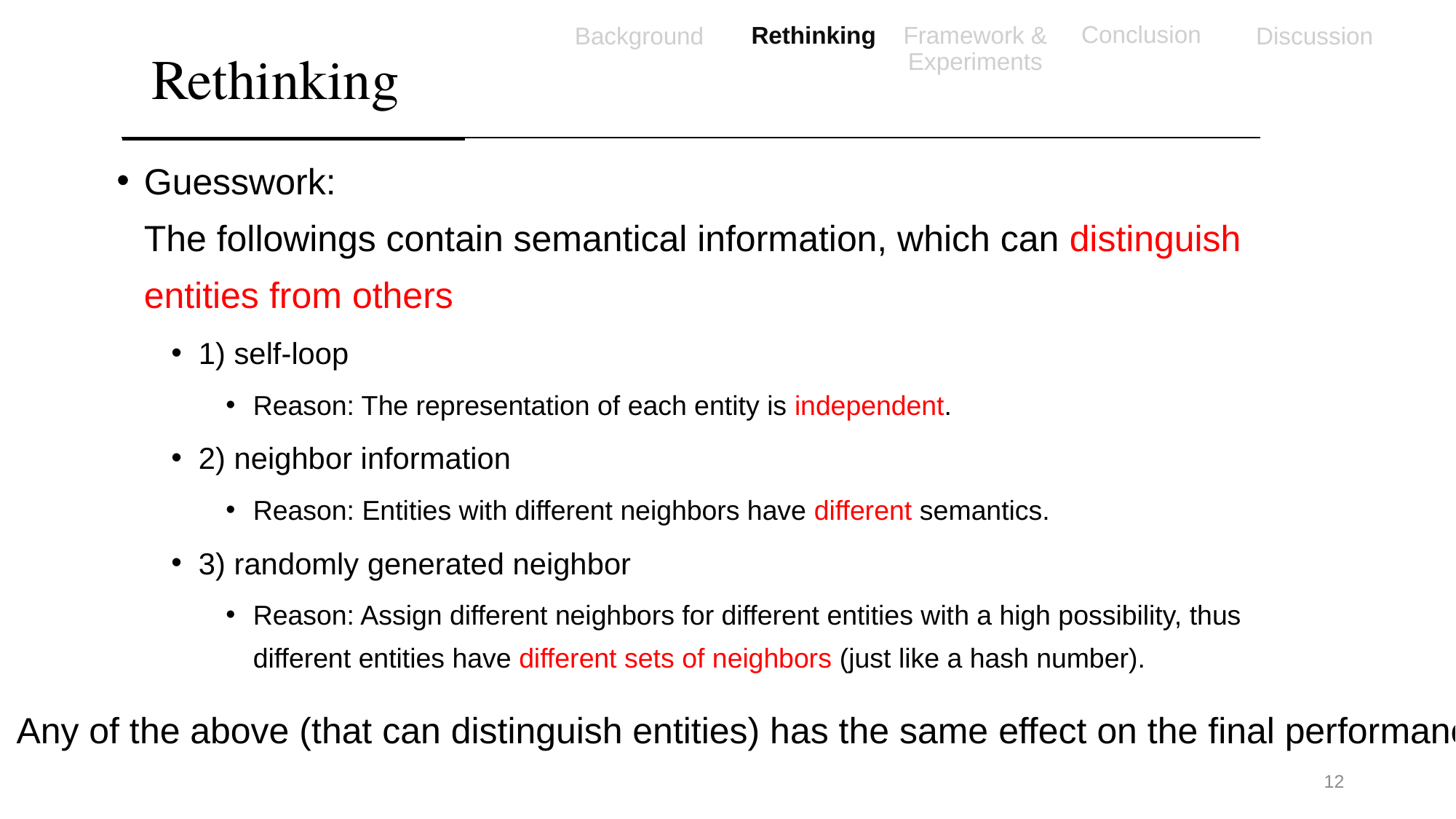

Conclusion
Background
Rethinking
Framework & Experiments
Discussion
# Rethinking
Guesswork:
The followings contain semantical information, which can distinguish entities from others
1) self-loop
Reason: The representation of each entity is independent.
2) neighbor information
Reason: Entities with different neighbors have different semantics.
3) randomly generated neighbor
Reason: Assign different neighbors for different entities with a high possibility, thus different entities have different sets of neighbors (just like a hash number).

Any of the above (that can distinguish entities) has the same effect on the final performance.
12